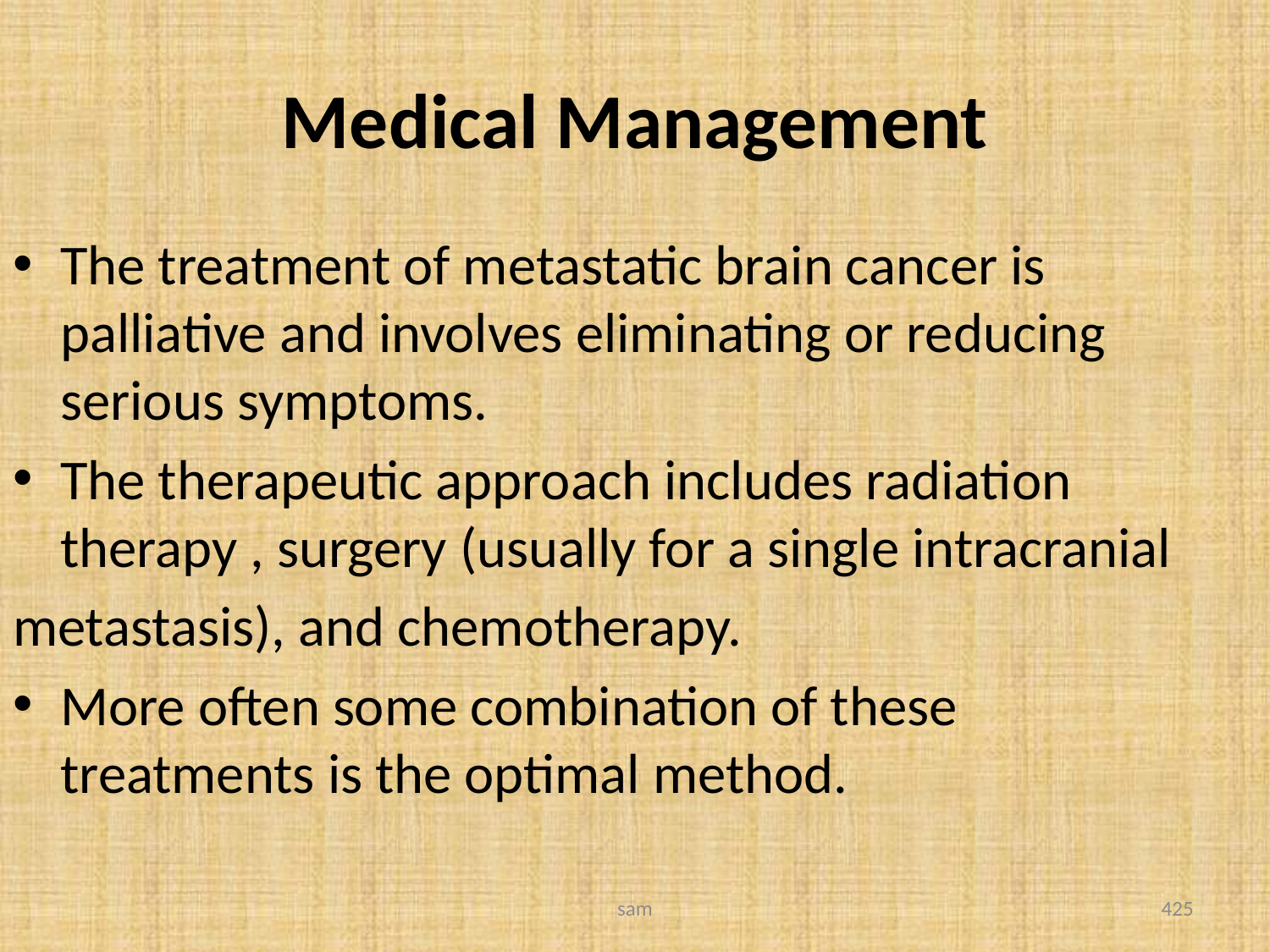

# Medical Management
The treatment of metastatic brain cancer is palliative and involves eliminating or reducing serious symptoms.
The therapeutic approach includes radiation therapy , surgery (usually for a single intracranial
metastasis), and chemotherapy.
More often some combination of these treatments is the optimal method.
sam
425